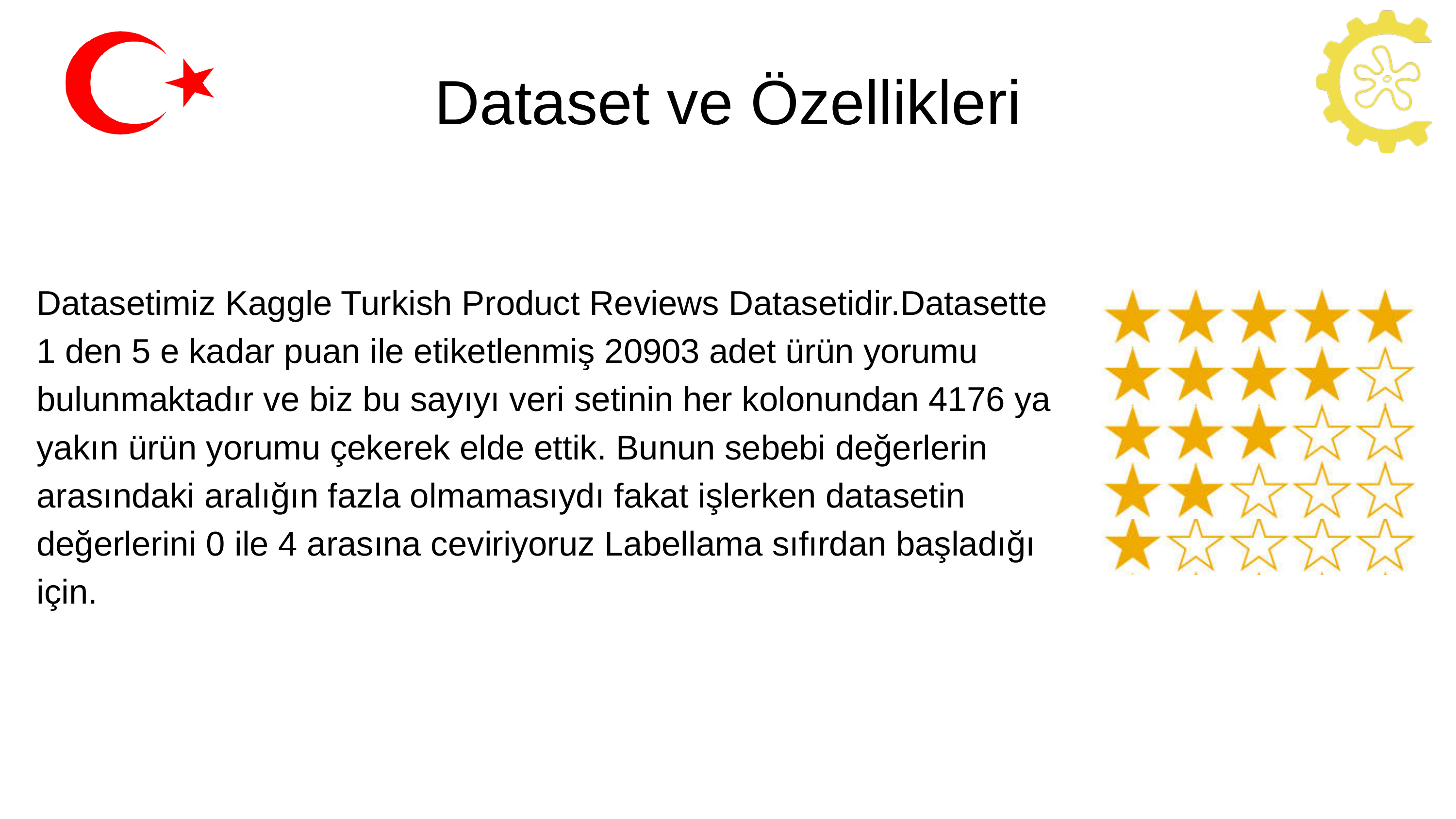

Dataset ve Özellikleri
Datasetimiz Kaggle Turkish Product Reviews Datasetidir.Datasette 1 den 5 e kadar puan ile etiketlenmiş 20903 adet ürün yorumu bulunmaktadır ve biz bu sayıyı veri setinin her kolonundan 4176 ya yakın ürün yorumu çekerek elde ettik. Bunun sebebi değerlerin arasındaki aralığın fazla olmamasıydı fakat işlerken datasetin değerlerini 0 ile 4 arasına ceviriyoruz Labellama sıfırdan başladığı için.